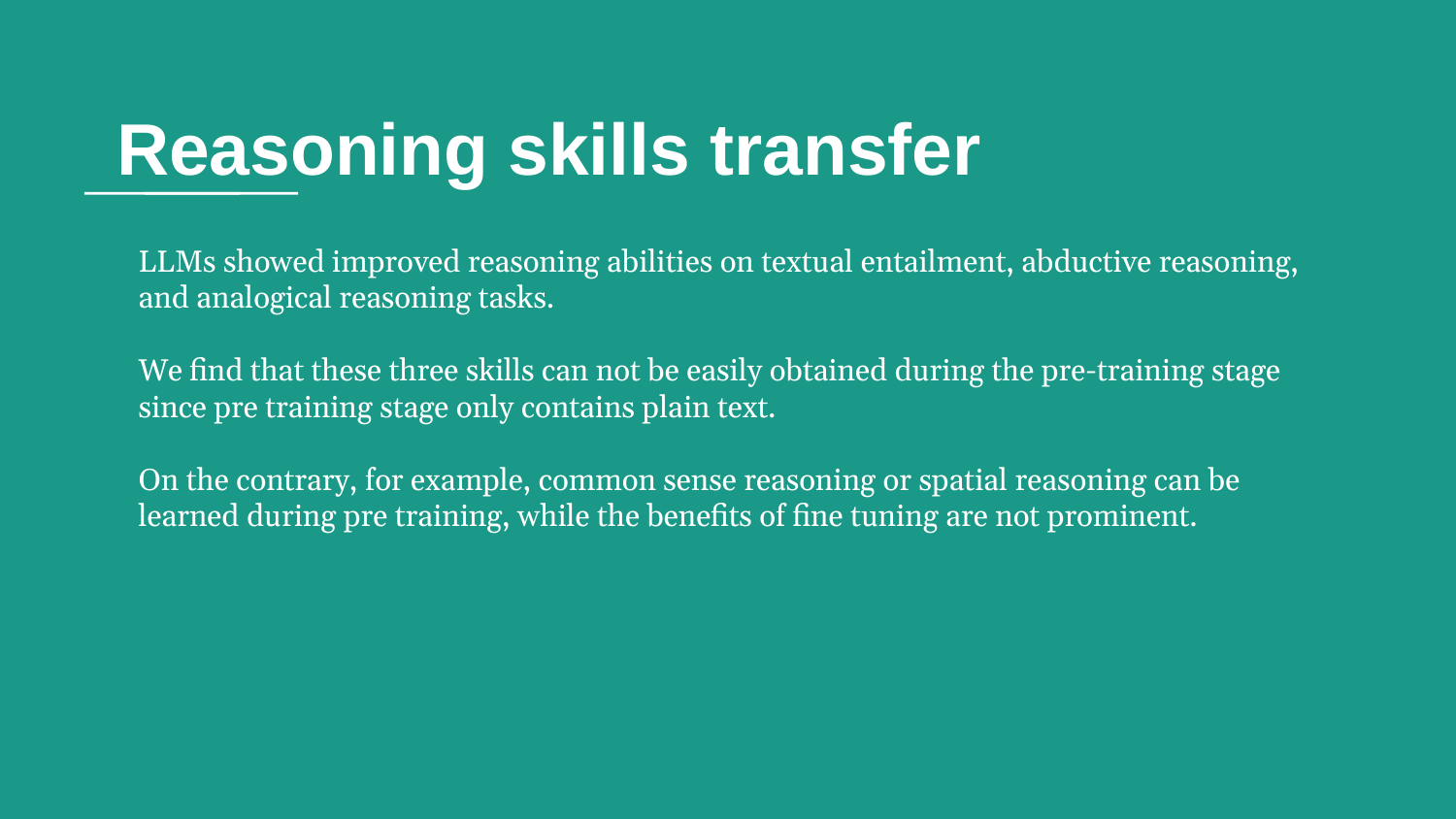

# Reasoning skills transfer
LLMs showed improved reasoning abilities on textual entailment, abductive reasoning, and analogical reasoning tasks.

We find that these three skills can not be easily obtained during the pre-training stage since pre training stage only contains plain text.

On the contrary, for example, common sense reasoning or spatial reasoning can be learned during pre training, while the benefits of fine tuning are not prominent.